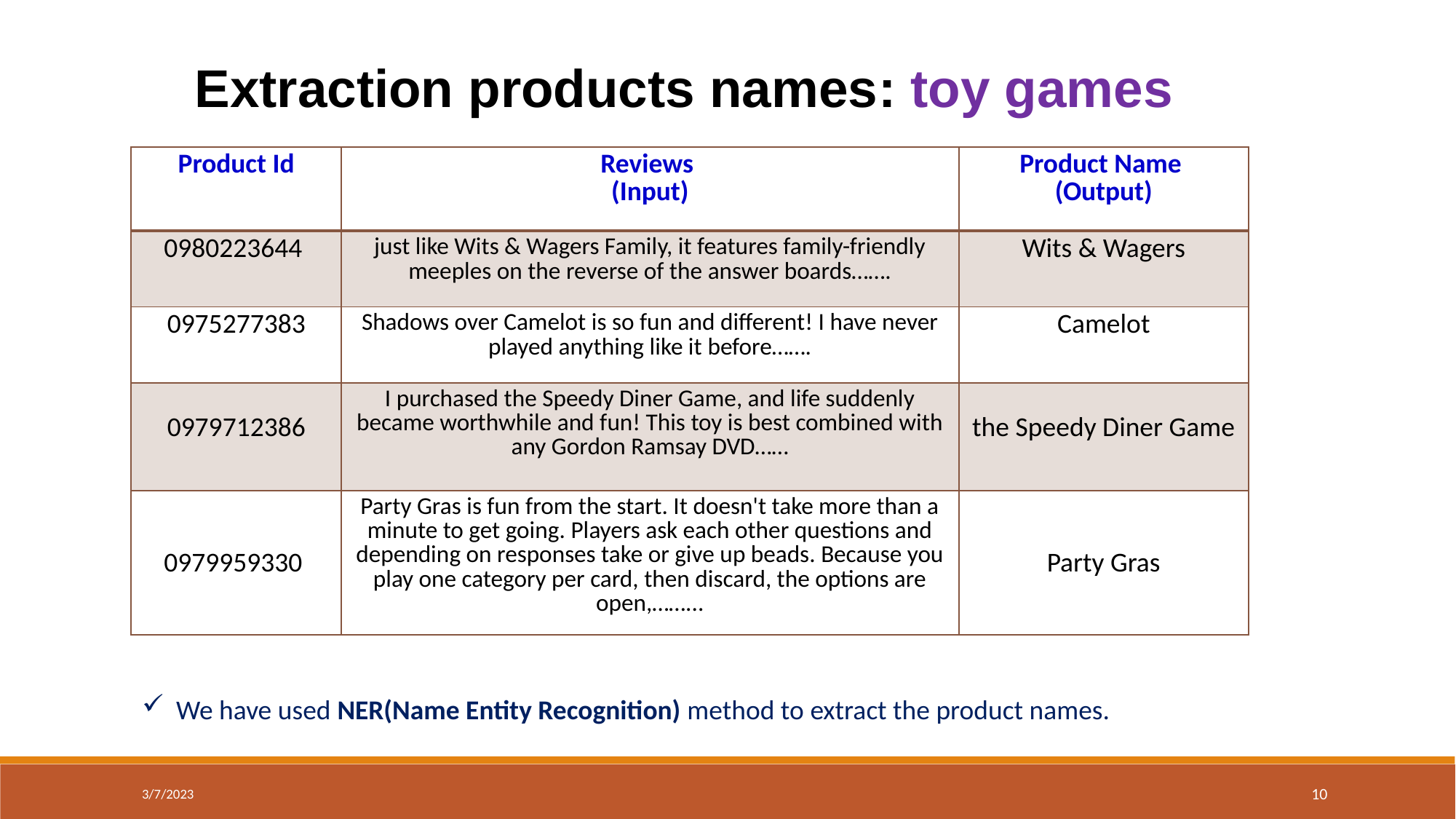

Extraction products names: toy games
| Product Id | Reviews (Input) | Product Name (Output) |
| --- | --- | --- |
| 0980223644 | just like Wits & Wagers Family, it features family-friendly meeples on the reverse of the answer boards……. | Wits & Wagers |
| 0975277383 | Shadows over Camelot is so fun and different! I have never played anything like it before……. | Camelot |
| 0979712386 | I purchased the Speedy Diner Game, and life suddenly became worthwhile and fun! This toy is best combined with any Gordon Ramsay DVD…… | the Speedy Diner Game |
| 0979959330 | Party Gras is fun from the start. It doesn't take more than a minute to get going. Players ask each other questions and depending on responses take or give up beads. Because you play one category per card, then discard, the options are open,……... | Party Gras |
We have used NER(Name Entity Recognition) method to extract the product names.
3/7/2023
10